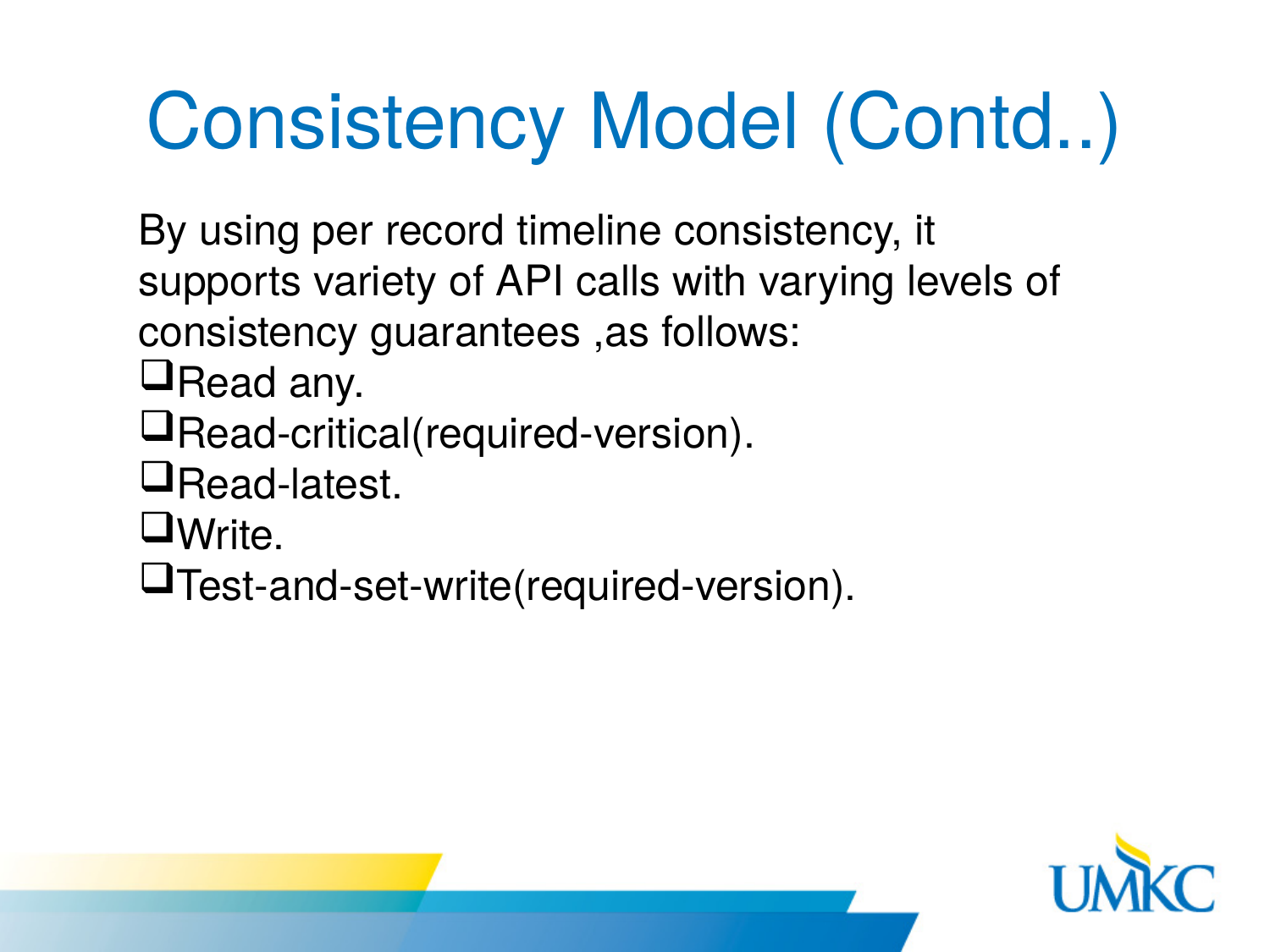

# Consistency Model (Contd..)
By using per record timeline consistency, it supports variety of API calls with varying levels of consistency guarantees ,as follows:
Read any.
Read-critical(required-version).
Read-latest.
Write.
Test-and-set-write(required-version).